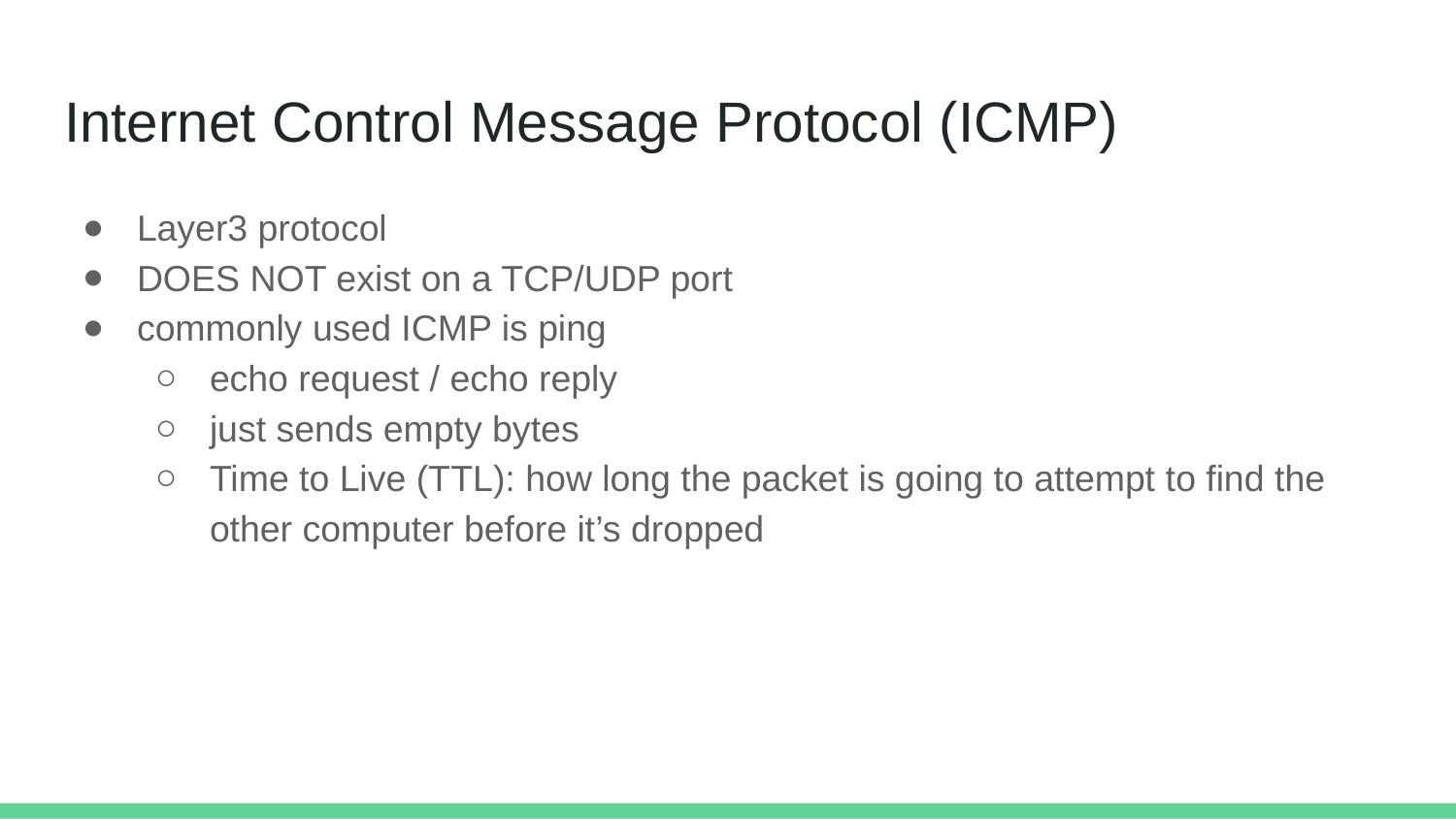

# Internet Control Message Protocol (ICMP)
Layer3 protocol
DOES NOT exist on a TCP/UDP port
commonly used ICMP is ping
echo request / echo reply
just sends empty bytes
Time to Live (TTL): how long the packet is going to attempt to find the other computer before it’s dropped